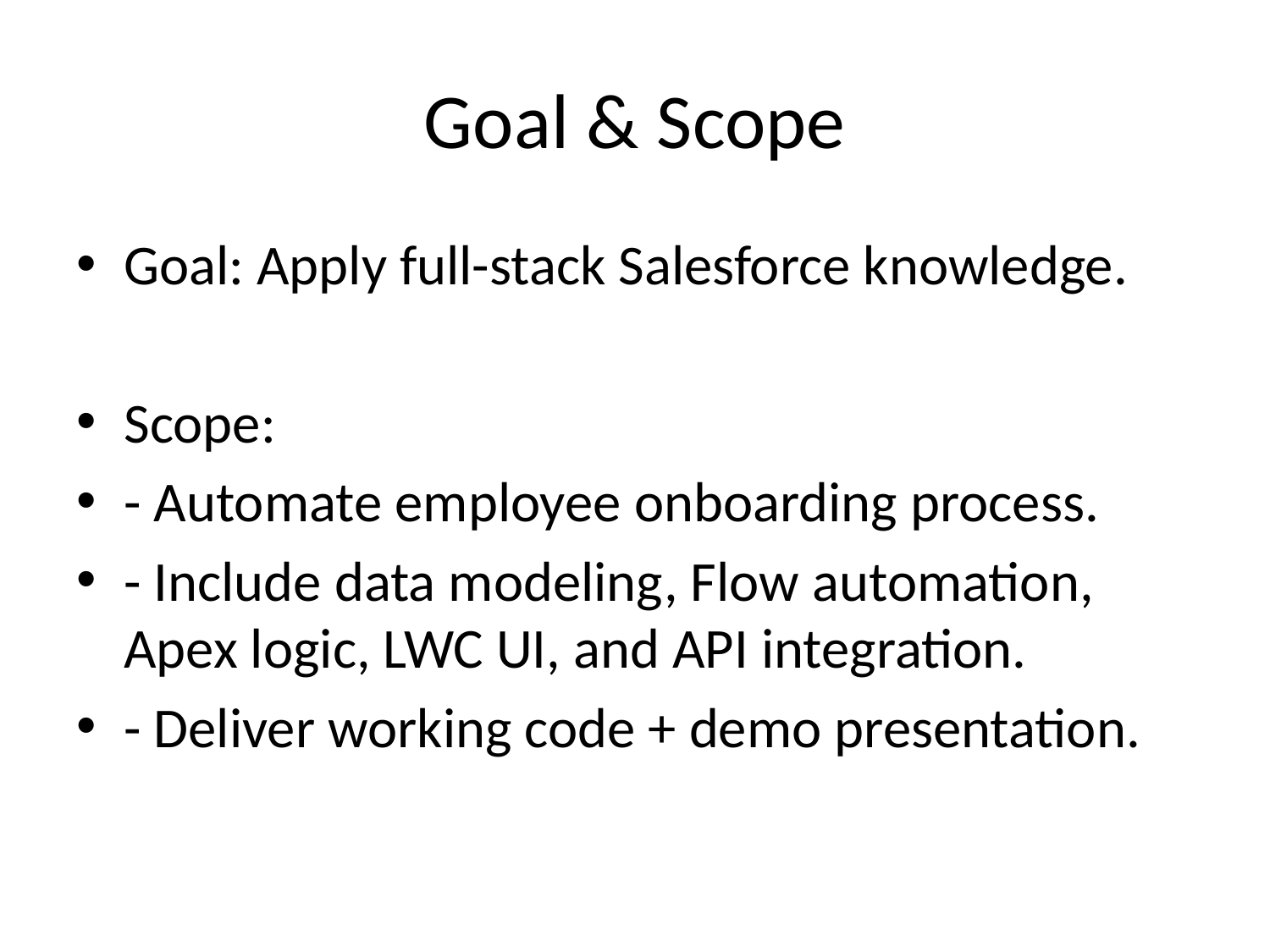

# Goal & Scope
Goal: Apply full-stack Salesforce knowledge.

Scope:
- Automate employee onboarding process.
- Include data modeling, Flow automation, Apex logic, LWC UI, and API integration.
- Deliver working code + demo presentation.